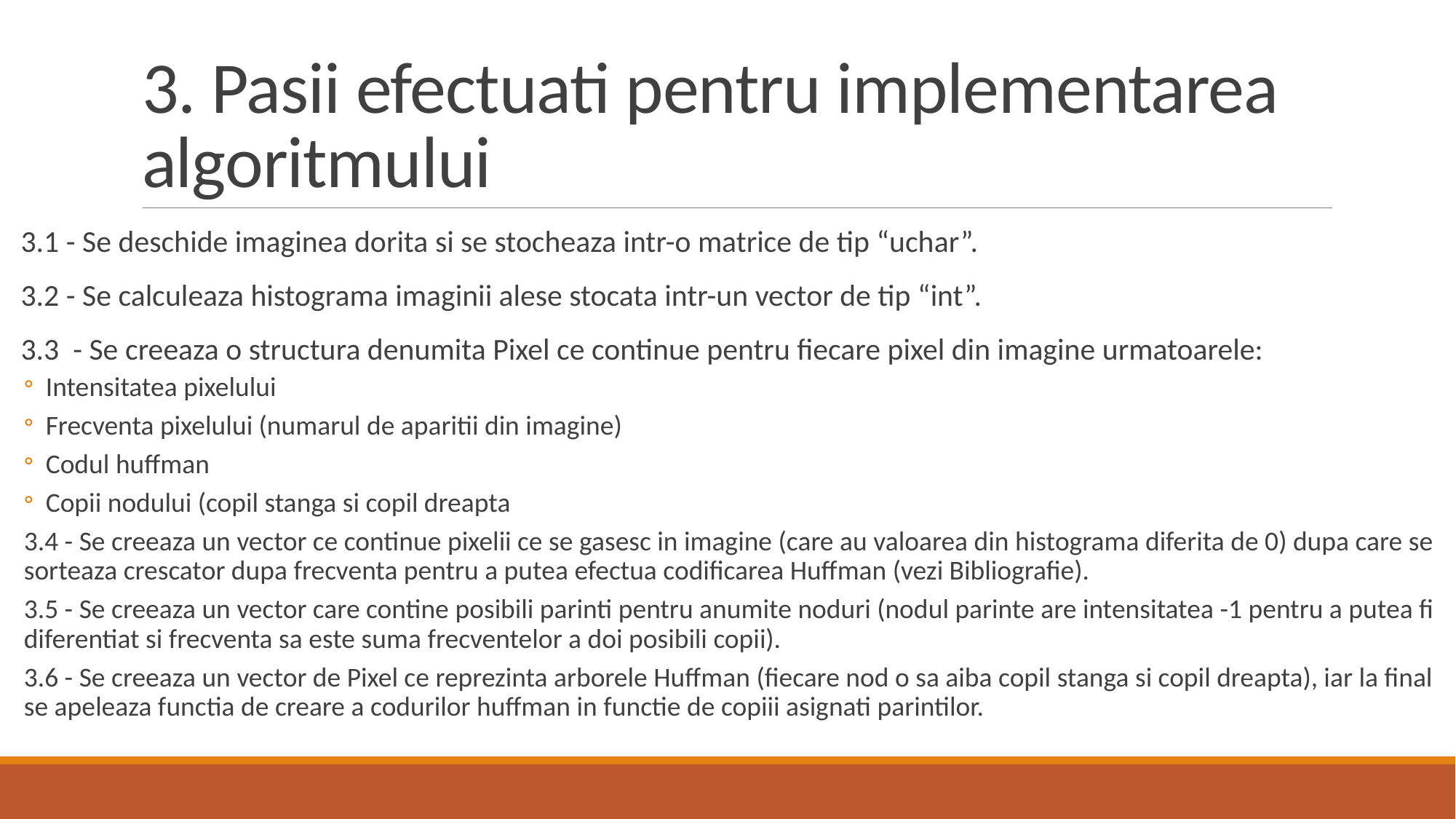

# 3. Pasii efectuati pentru implementarea algoritmului
   3.1 - Se deschide imaginea dorita si se stocheaza intr-o matrice de tip “uchar”.
   3.2 - Se calculeaza histograma imaginii alese stocata intr-un vector de tip “int”.
   3.3  - Se creeaza o structura denumita Pixel ce continue pentru fiecare pixel din imagine urmatoarele:
Intensitatea pixelului
Frecventa pixelului (numarul de aparitii din imagine)
Codul huffman
Copii nodului (copil stanga si copil dreapta
3.4 - Se creeaza un vector ce continue pixelii ce se gasesc in imagine (care au valoarea din histograma diferita de 0) dupa care se sorteaza crescator dupa frecventa pentru a putea efectua codificarea Huffman (vezi Bibliografie).
3.5 - Se creeaza un vector care contine posibili parinti pentru anumite noduri (nodul parinte are intensitatea -1 pentru a putea fi diferentiat si frecventa sa este suma frecventelor a doi posibili copii).
3.6 - Se creeaza un vector de Pixel ce reprezinta arborele Huffman (fiecare nod o sa aiba copil stanga si copil dreapta), iar la final se apeleaza functia de creare a codurilor huffman in functie de copiii asignati parintilor.